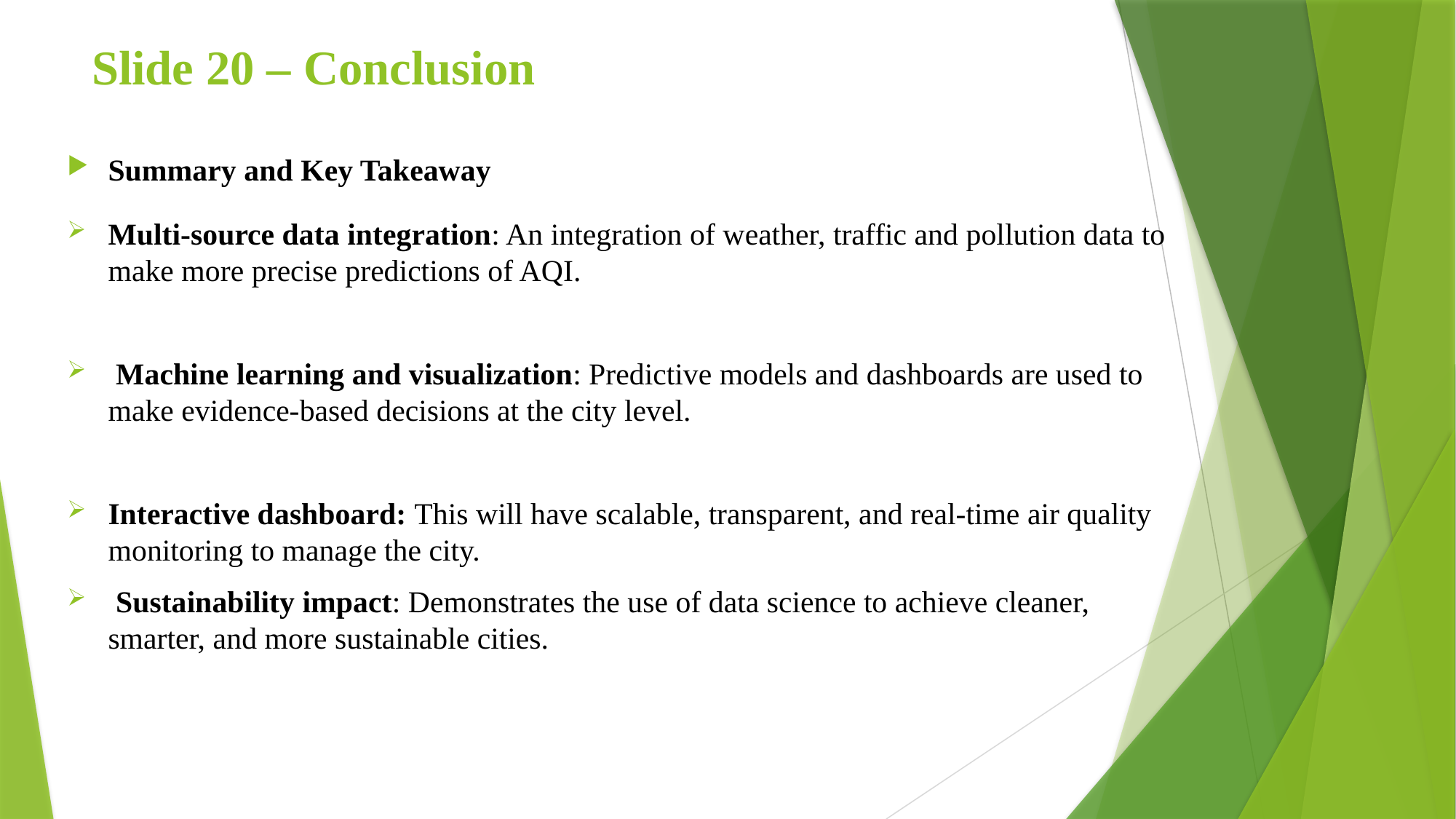

# Slide 20 – Conclusion
Summary and Key Takeaway
Multi-source data integration: An integration of weather, traffic and pollution data to make more precise predictions of AQI.

 Machine learning and visualization: Predictive models and dashboards are used to make evidence-based decisions at the city level.

Interactive dashboard: This will have scalable, transparent, and real-time air quality monitoring to manage the city.
 Sustainability impact: Demonstrates the use of data science to achieve cleaner, smarter, and more sustainable cities.